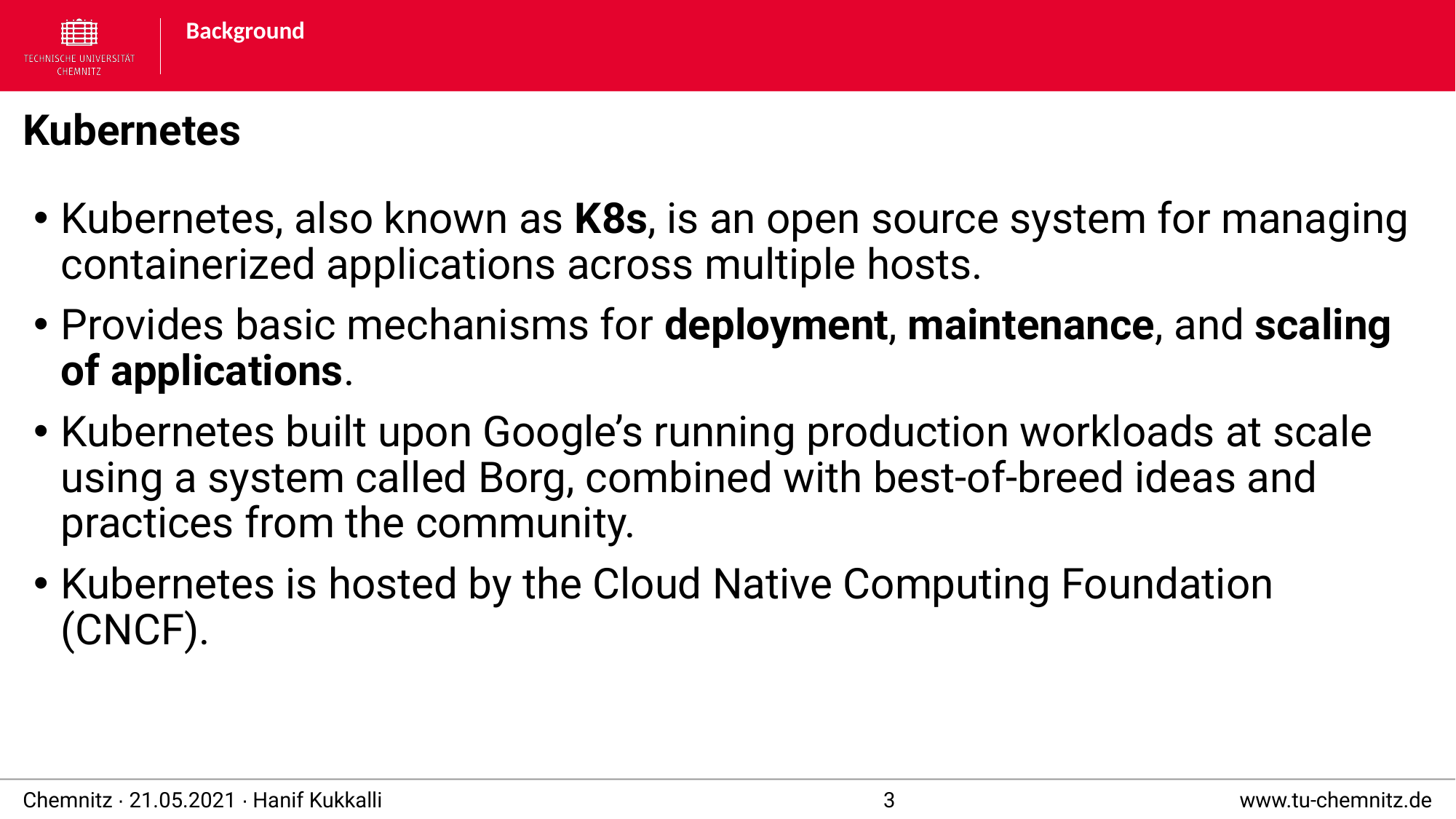

# Background
Kubernetes
Kubernetes, also known as K8s, is an open source system for managing containerized applications across multiple hosts.
Provides basic mechanisms for deployment, maintenance, and scaling of applications.
Kubernetes built upon Google’s running production workloads at scale using a system called Borg, combined with best-of-breed ideas and practices from the community.
Kubernetes is hosted by the Cloud Native Computing Foundation (CNCF).